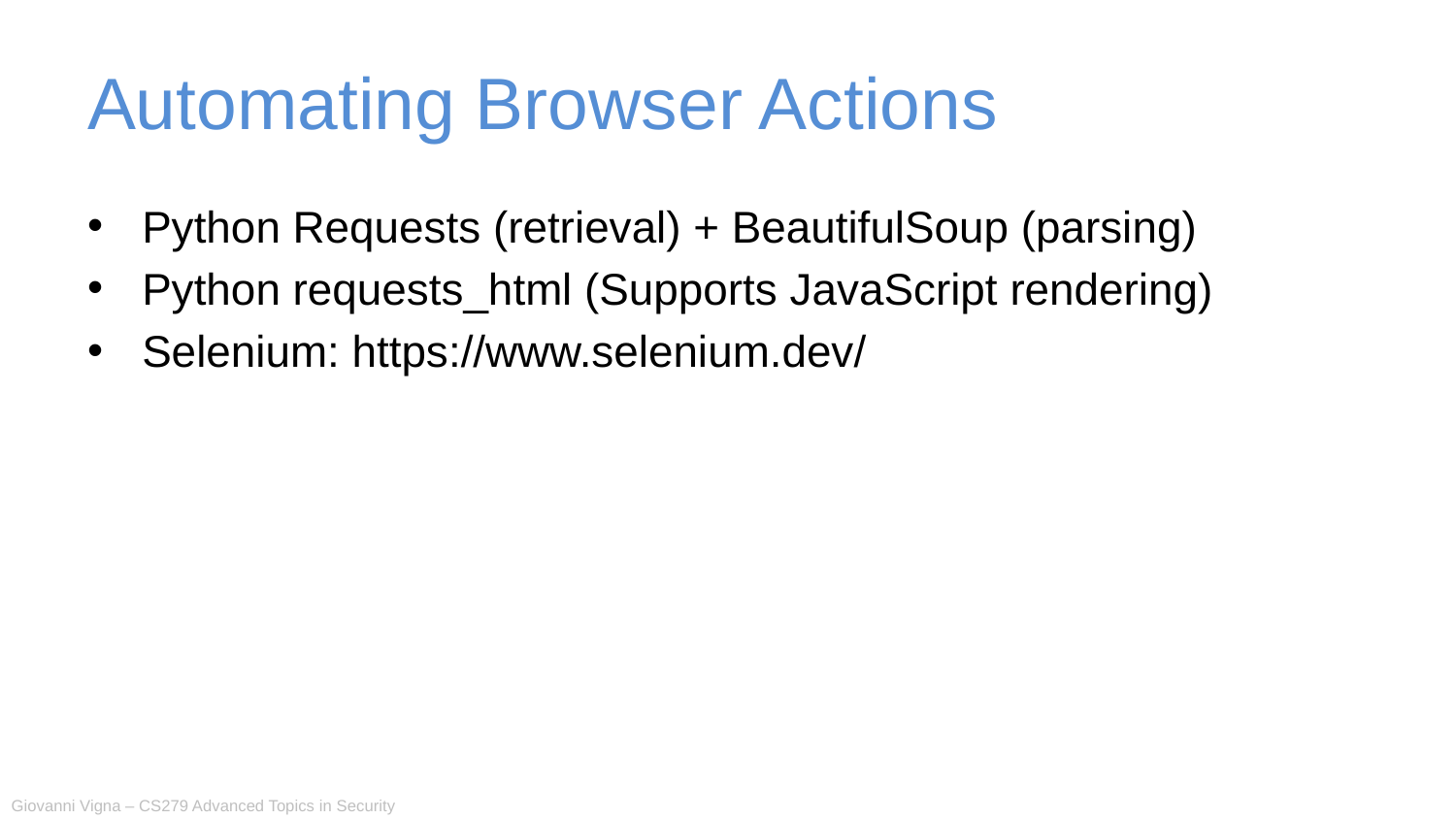

# Automating Browser Actions
Python Requests (retrieval) + BeautifulSoup (parsing)
Python requests_html (Supports JavaScript rendering)
Selenium: https://www.selenium.dev/